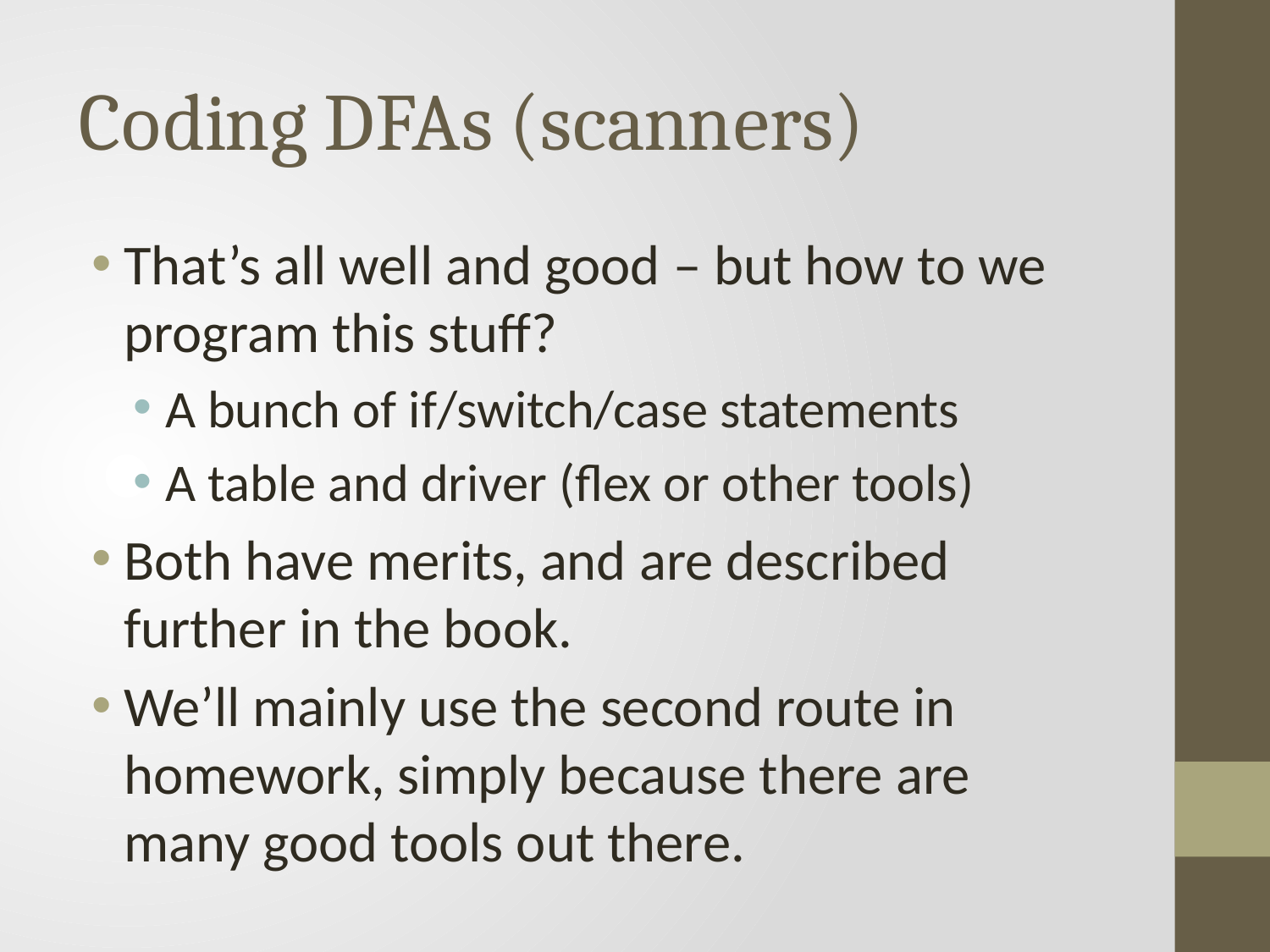

# Coding DFAs (scanners)
That’s all well and good – but how to we program this stuff?
A bunch of if/switch/case statements
A table and driver (flex or other tools)
Both have merits, and are described further in the book.
We’ll mainly use the second route in homework, simply because there are many good tools out there.